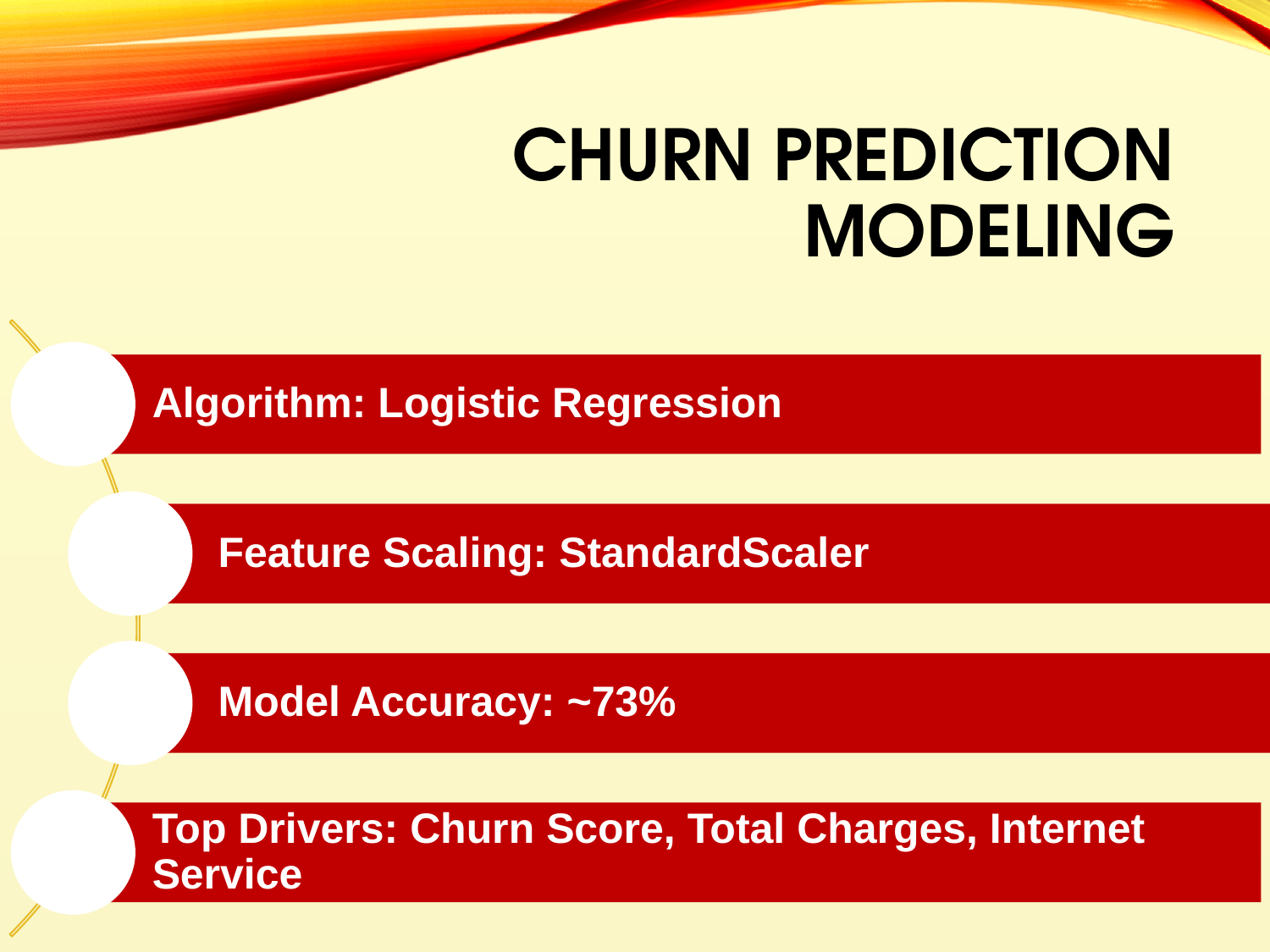

# Churn Prediction Modeling
Algorithm: Logistic Regression
Feature Scaling: StandardScaler
Model Accuracy: ~73%
Top Drivers: Churn Score, Total Charges, Internet Service